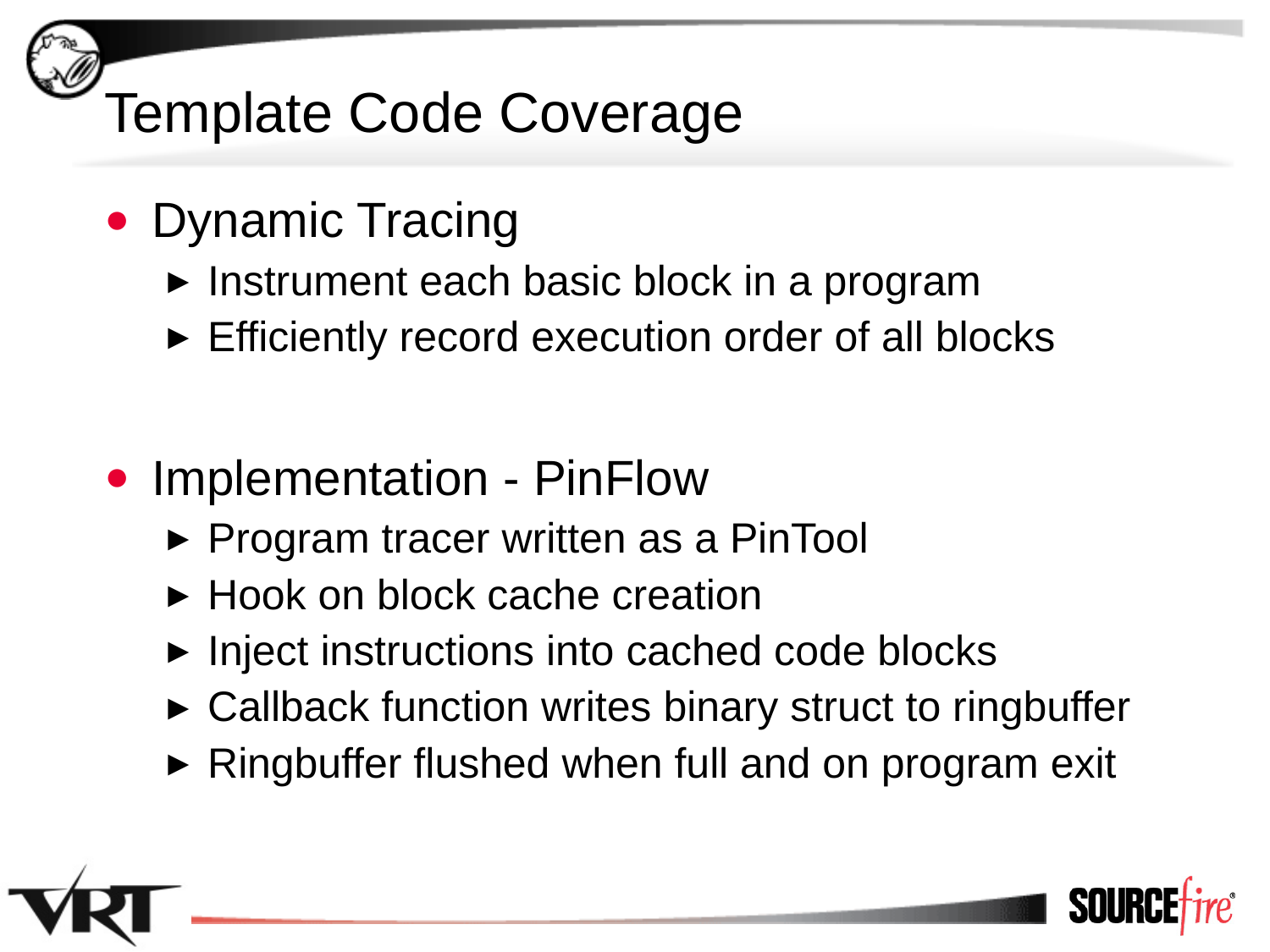

# Template Code Coverage
Dynamic Tracing
Instrument each basic block in a program
Efficiently record execution order of all blocks

Implementation - PinFlow
Program tracer written as a PinTool
Hook on block cache creation
Inject instructions into cached code blocks
Callback function writes binary struct to ringbuffer
Ringbuffer flushed when full and on program exit